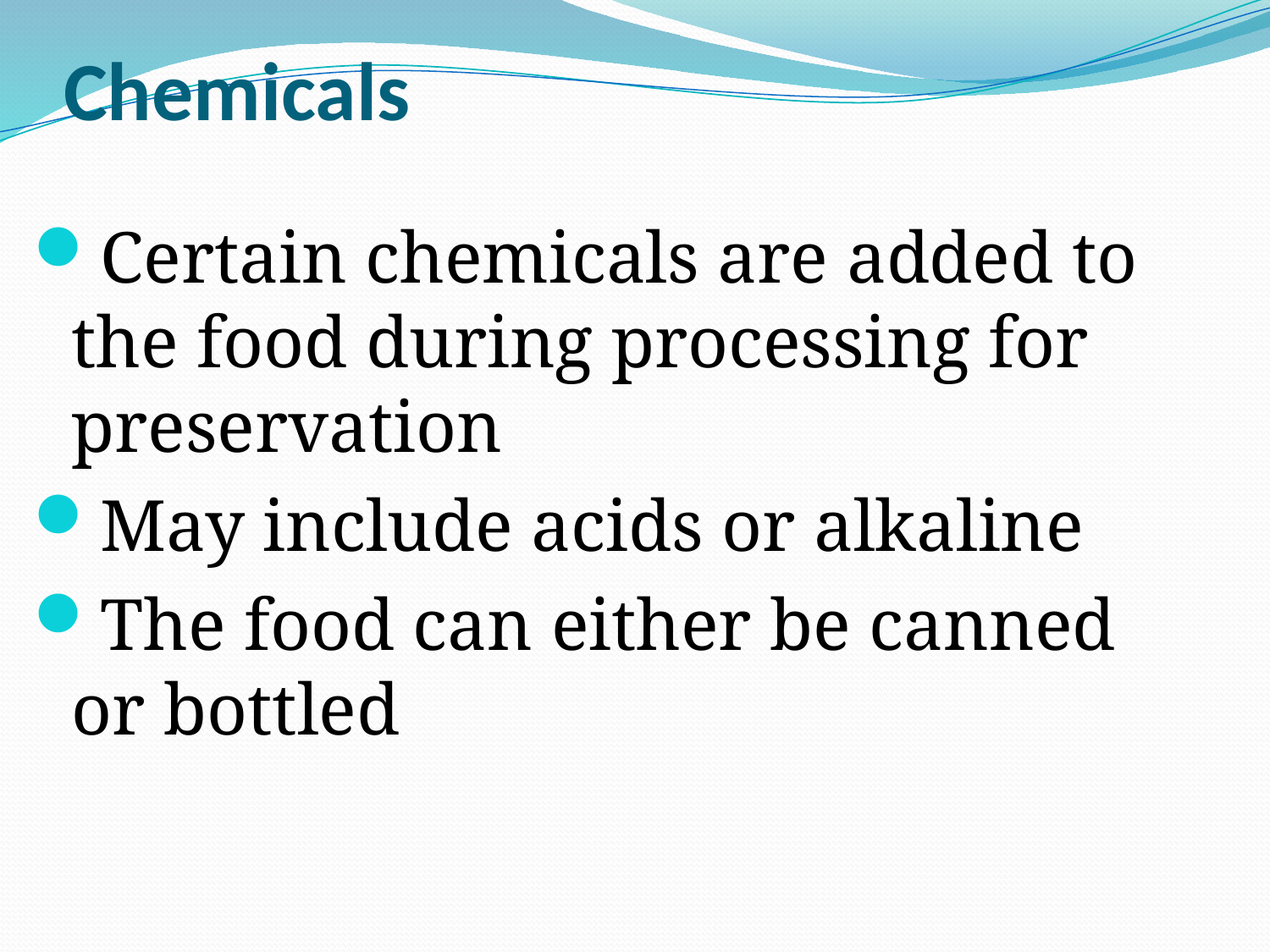

# Chemicals

Certain chemicals are added to the food during processing for preservation
May include acids or alkaline
The food can either be canned or bottled